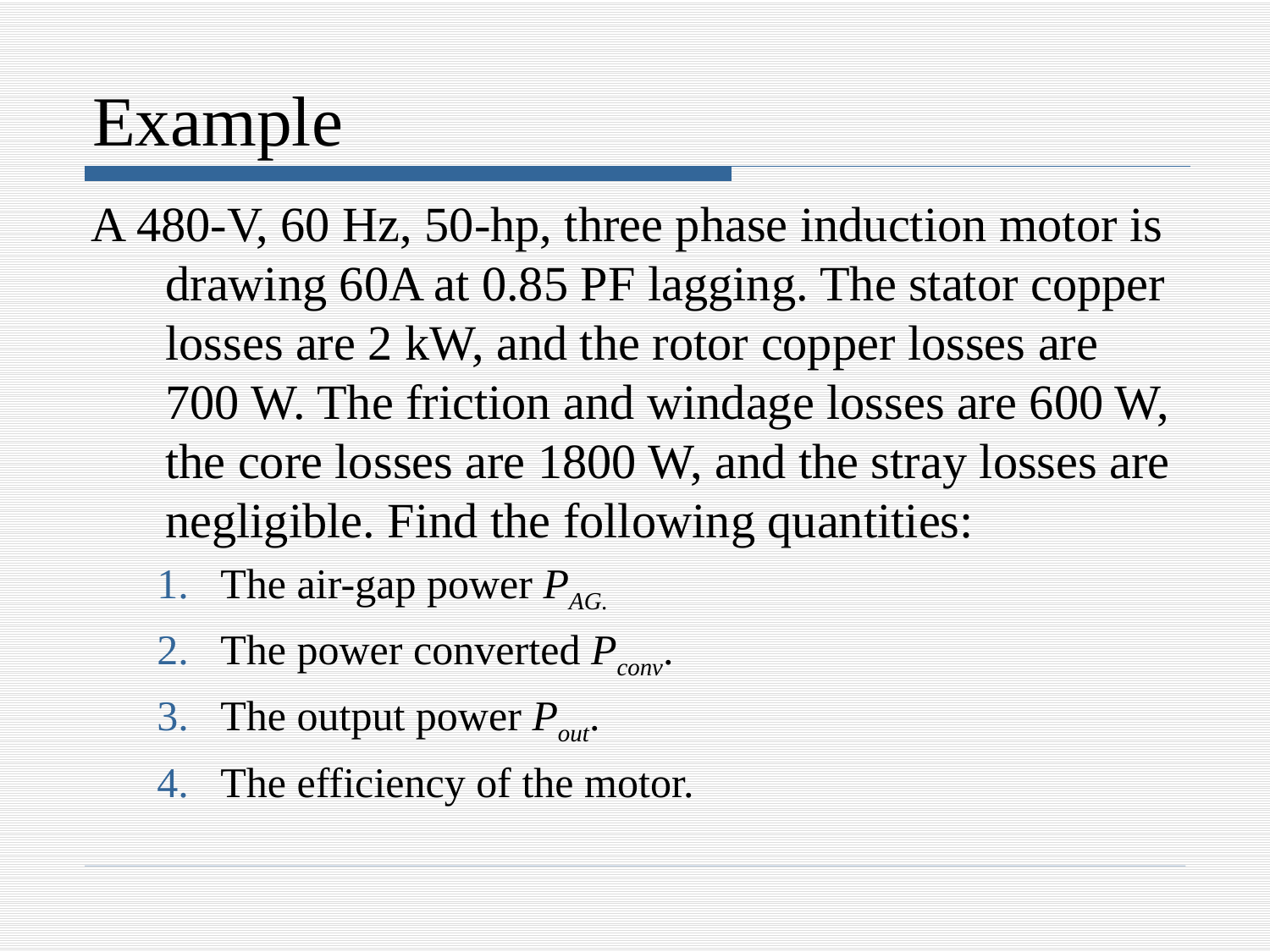

# Example
A 480-V, 60 Hz, 50-hp, three phase induction motor is drawing 60A at 0.85 PF lagging. The stator copper losses are 2 kW, and the rotor copper losses are 700 W. The friction and windage losses are 600 W, the core losses are 1800 W, and the stray losses are negligible. Find the following quantities:
The air-gap power PAG.
The power converted Pconv.
The output power Pout.
The efficiency of the motor.